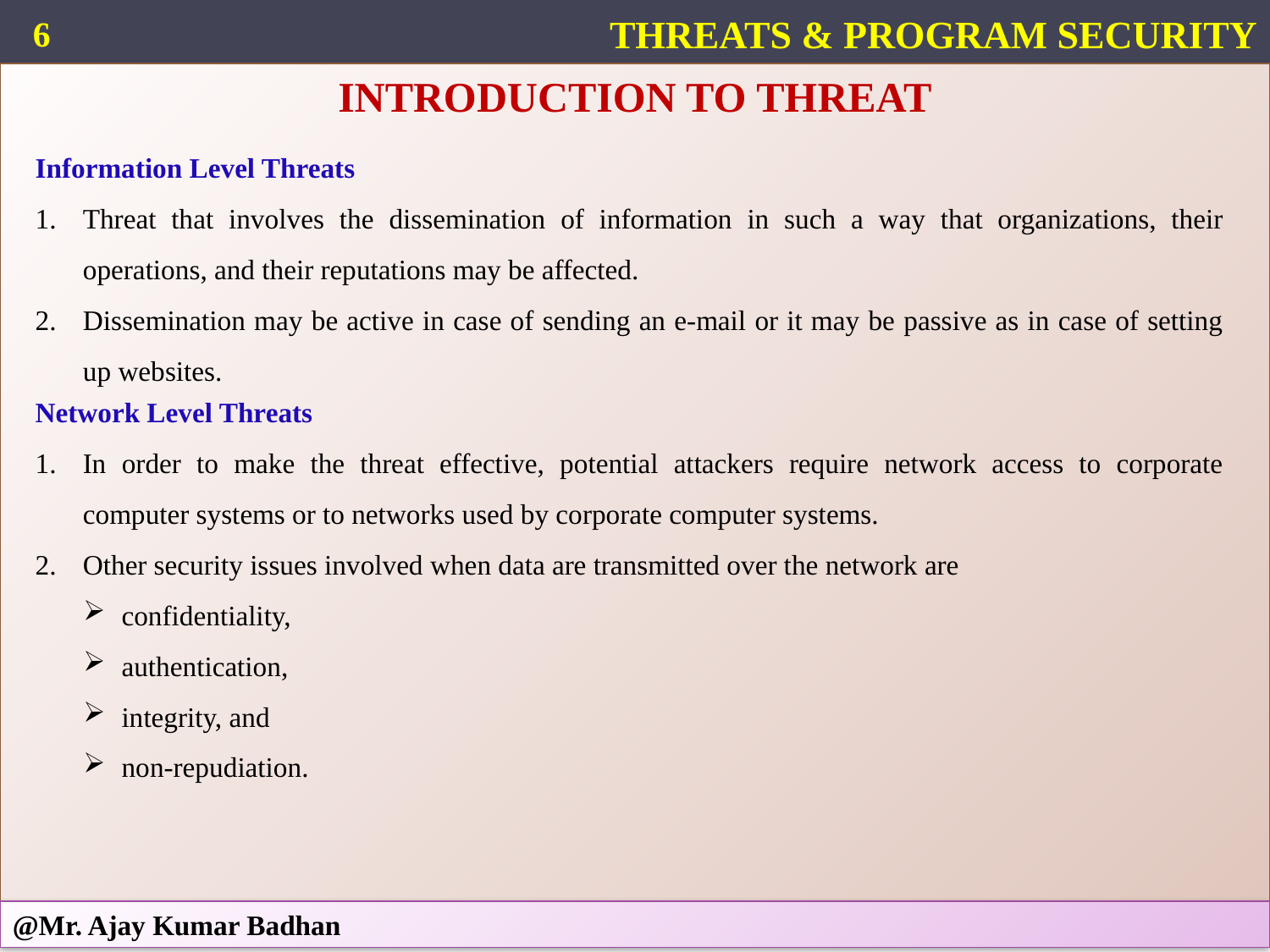

6
THREATS & PROGRAM SECURITY

INTRODUCTION TO THREAT
Information Level Threats
Threat that involves the dissemination of information in such a way that organizations, their operations, and their reputations may be affected.
Dissemination may be active in case of sending an e-mail or it may be passive as in case of setting up websites.
Network Level Threats
In order to make the threat effective, potential attackers require network access to corporate computer systems or to networks used by corporate computer systems.
Other security issues involved when data are transmitted over the network are
confidentiality,
authentication,
integrity, and
non-repudiation.
@Mr. Ajay Kumar Badhan